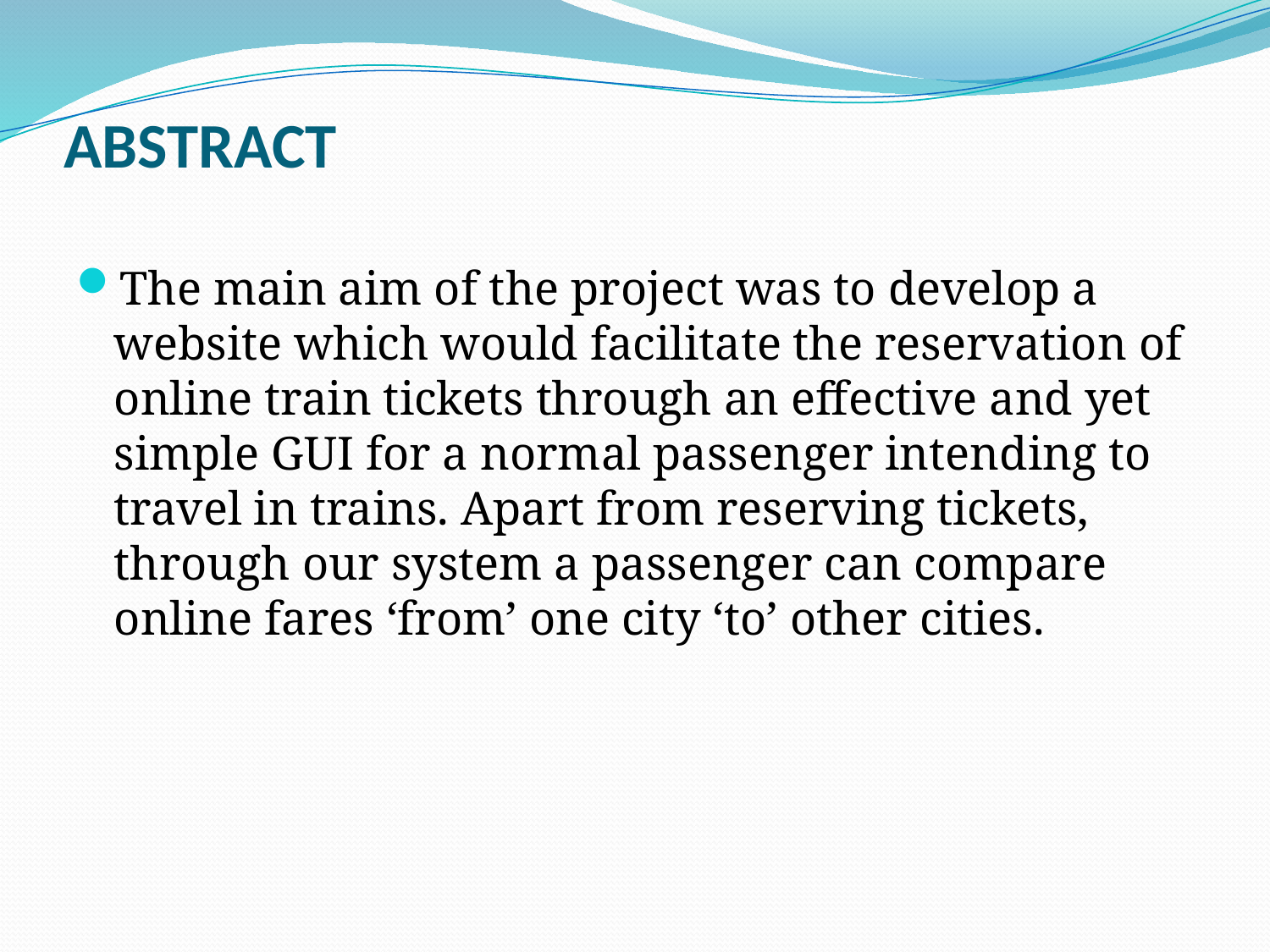

# ABSTRACT

The main aim of the project was to develop a website which would facilitate the reservation of online train tickets through an effective and yet simple GUI for a normal passenger intending to travel in trains. Apart from reserving tickets, through our system a passenger can compare online fares ‘from’ one city ‘to’ other cities.